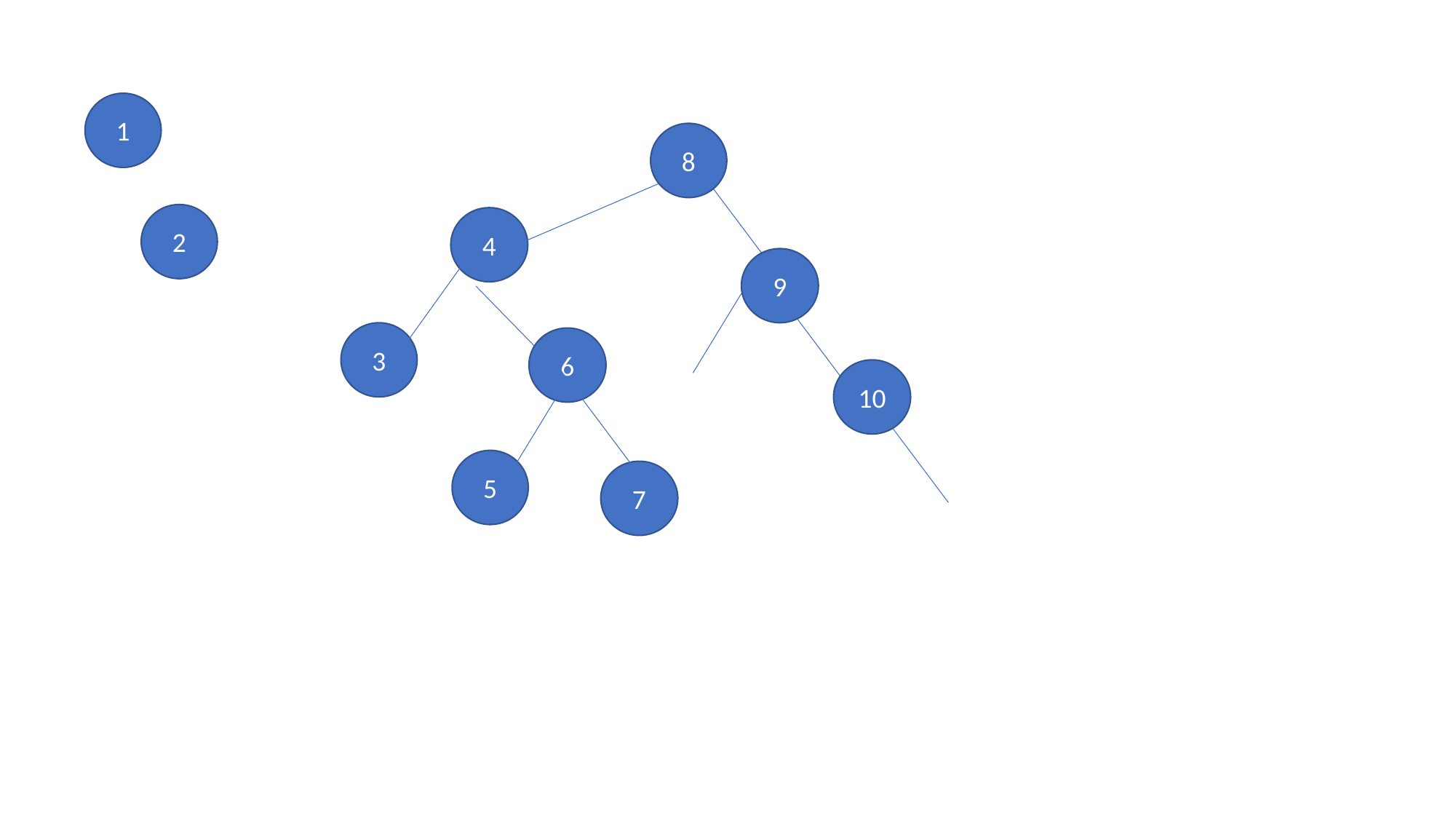

1
8
2
4
9
3
6
10
5
7